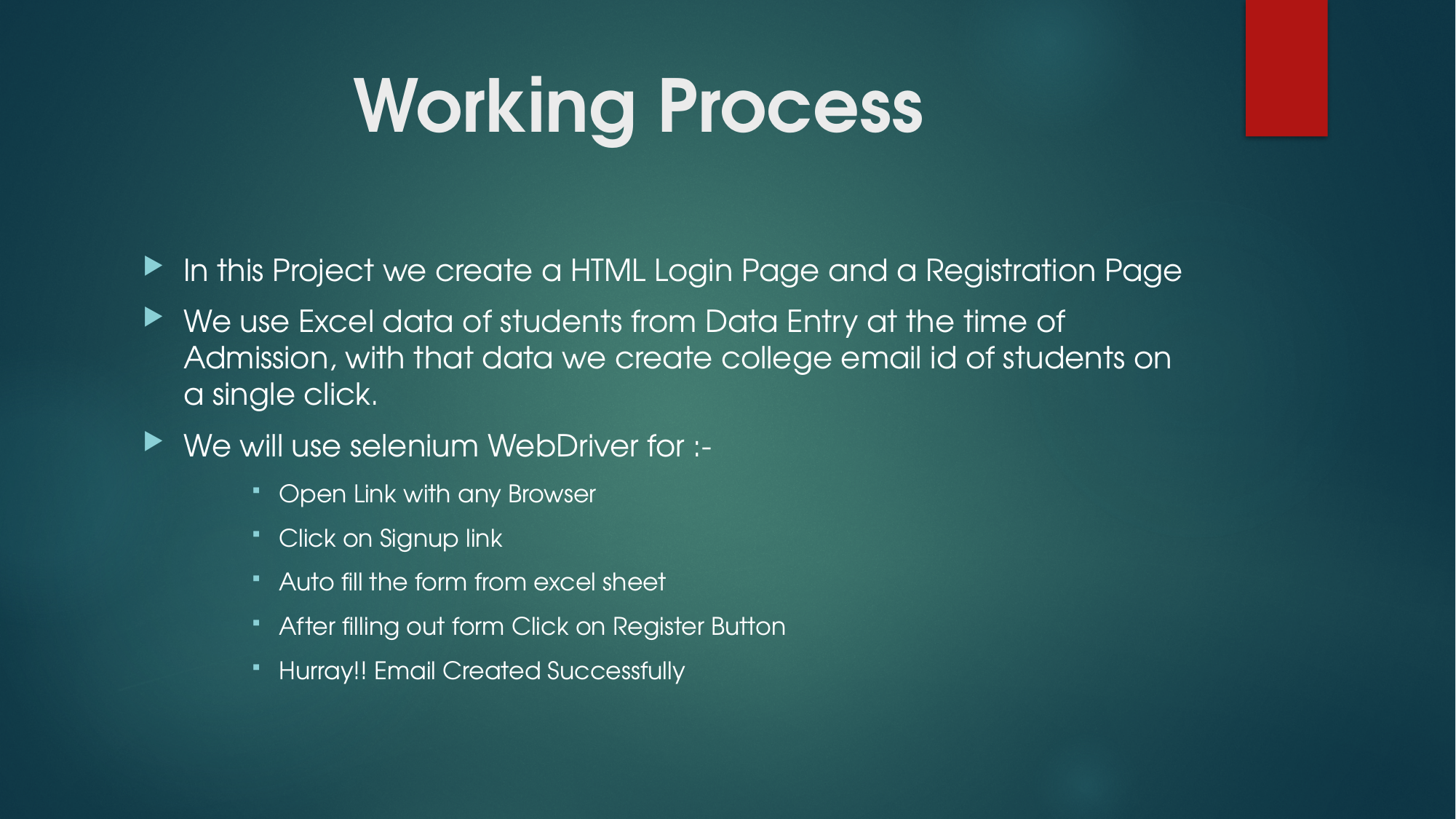

# Working Process
In this Project we create a HTML Login Page and a Registration Page
We use Excel data of students from Data Entry at the time of Admission, with that data we create college email id of students on a single click.
We will use selenium WebDriver for :-
Open Link with any Browser
Click on Signup link
Auto fill the form from excel sheet
After filling out form Click on Register Button
Hurray!! Email Created Successfully